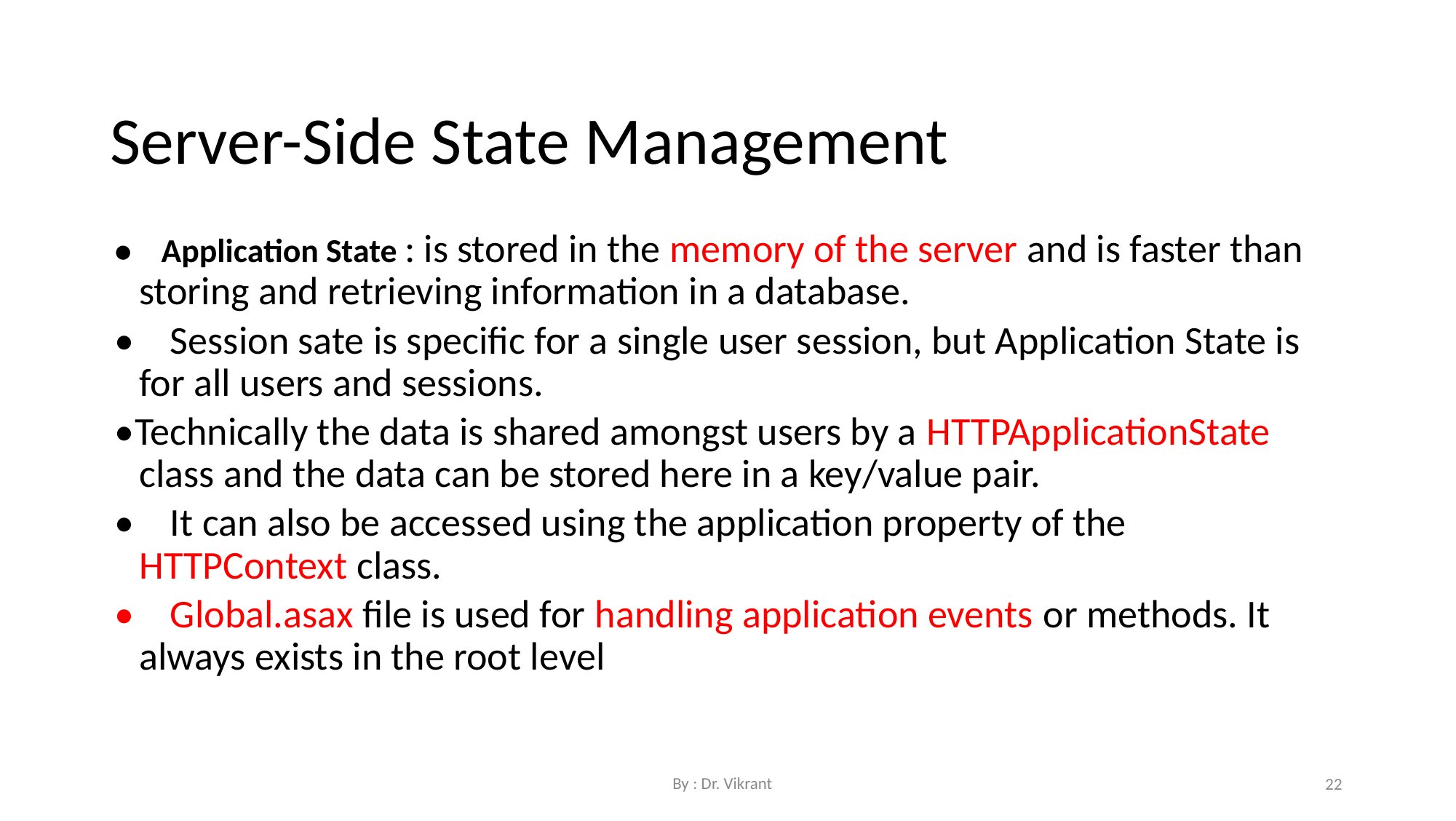

Server-Side State Management
•    Application State : is stored in the memory of the server and is faster than storing and retrieving information in a database.
•    Session sate is specific for a single user session, but Application State is for all users and sessions.
•Technically the data is shared amongst users by a HTTPApplicationState class and the data can be stored here in a key/value pair.
•    It can also be accessed using the application property of the HTTPContext class.
•    Global.asax file is used for handling application events or methods. It always exists in the root level
By : Dr. Vikrant
22